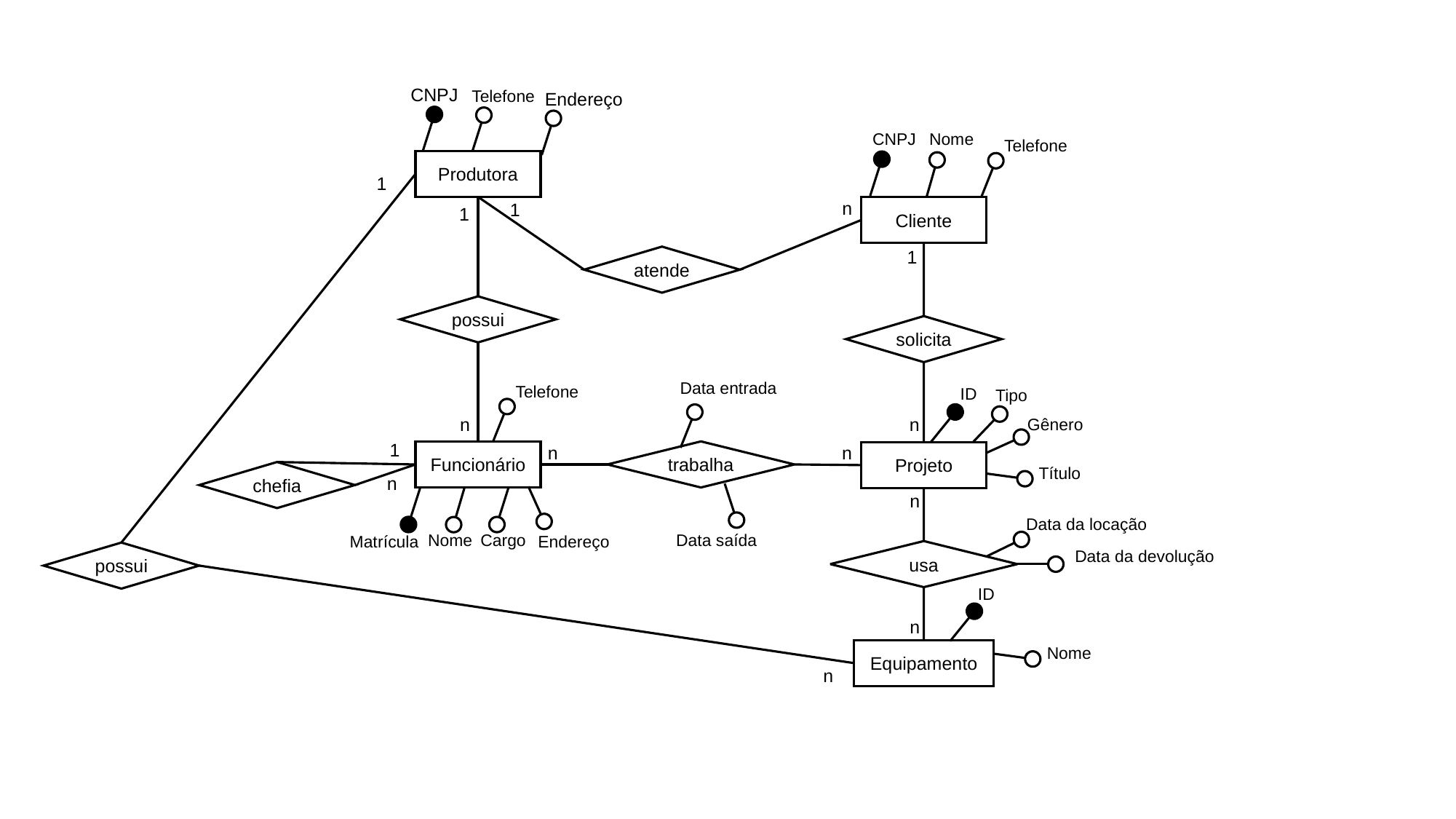

CNPJ
Telefone
Endereço

Nome
CNPJ
Telefone

Produtora

1
n
1
Cliente
1
1
atende
possui
solicita
Data entrada
Telefone
ID
Tipo

n
n
Gênero

1
n
n
trabalha
Funcionário
Projeto

Título
chefia
n

n

Data da locação

Data saída
Cargo
Nome
Matrícula
Endereço
Data da devolução
usa

possui
ID

n

Nome
Equipamento
n